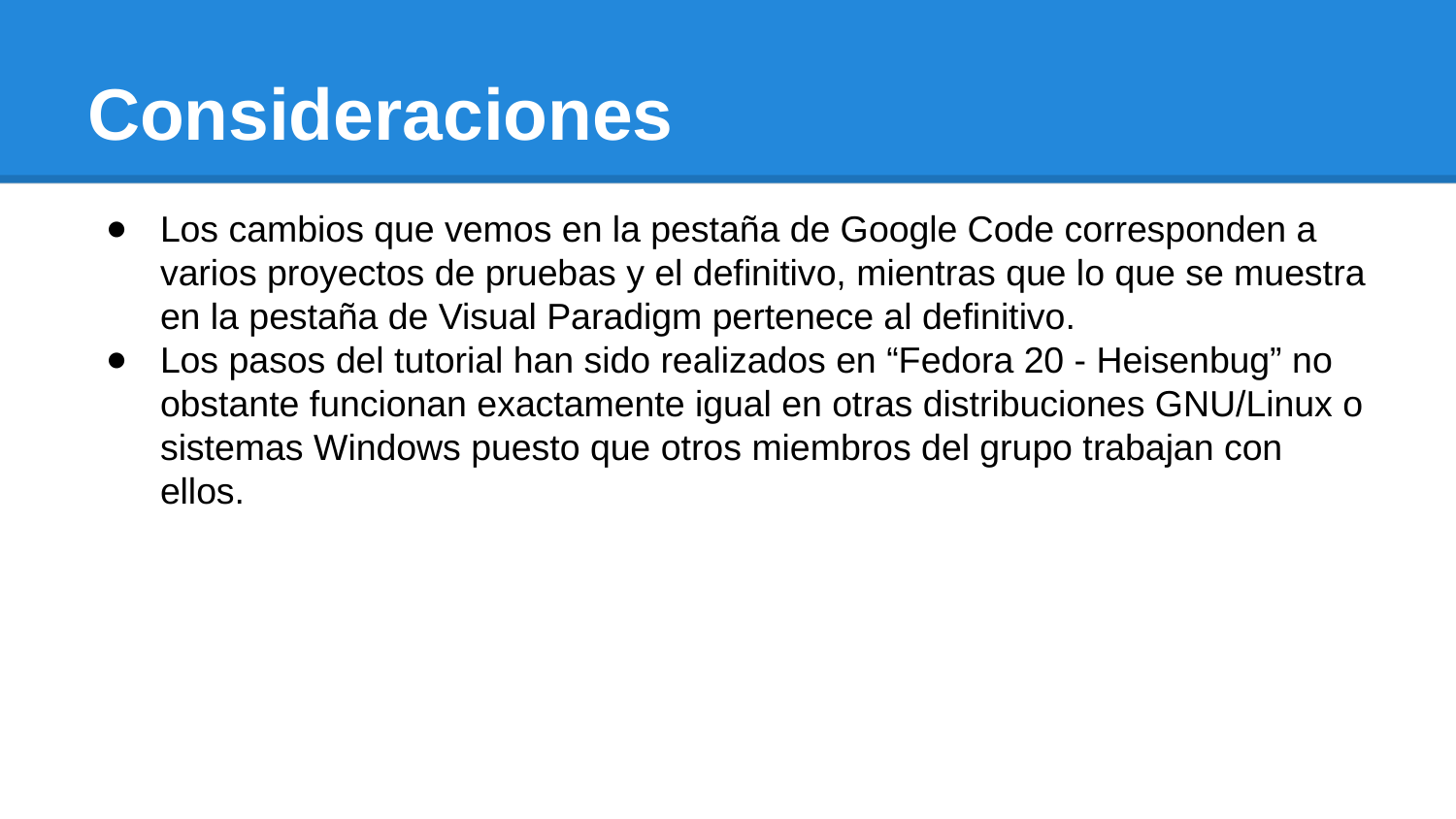

# Consideraciones
Los cambios que vemos en la pestaña de Google Code corresponden a varios proyectos de pruebas y el definitivo, mientras que lo que se muestra en la pestaña de Visual Paradigm pertenece al definitivo.
Los pasos del tutorial han sido realizados en “Fedora 20 - Heisenbug” no obstante funcionan exactamente igual en otras distribuciones GNU/Linux o sistemas Windows puesto que otros miembros del grupo trabajan con ellos.